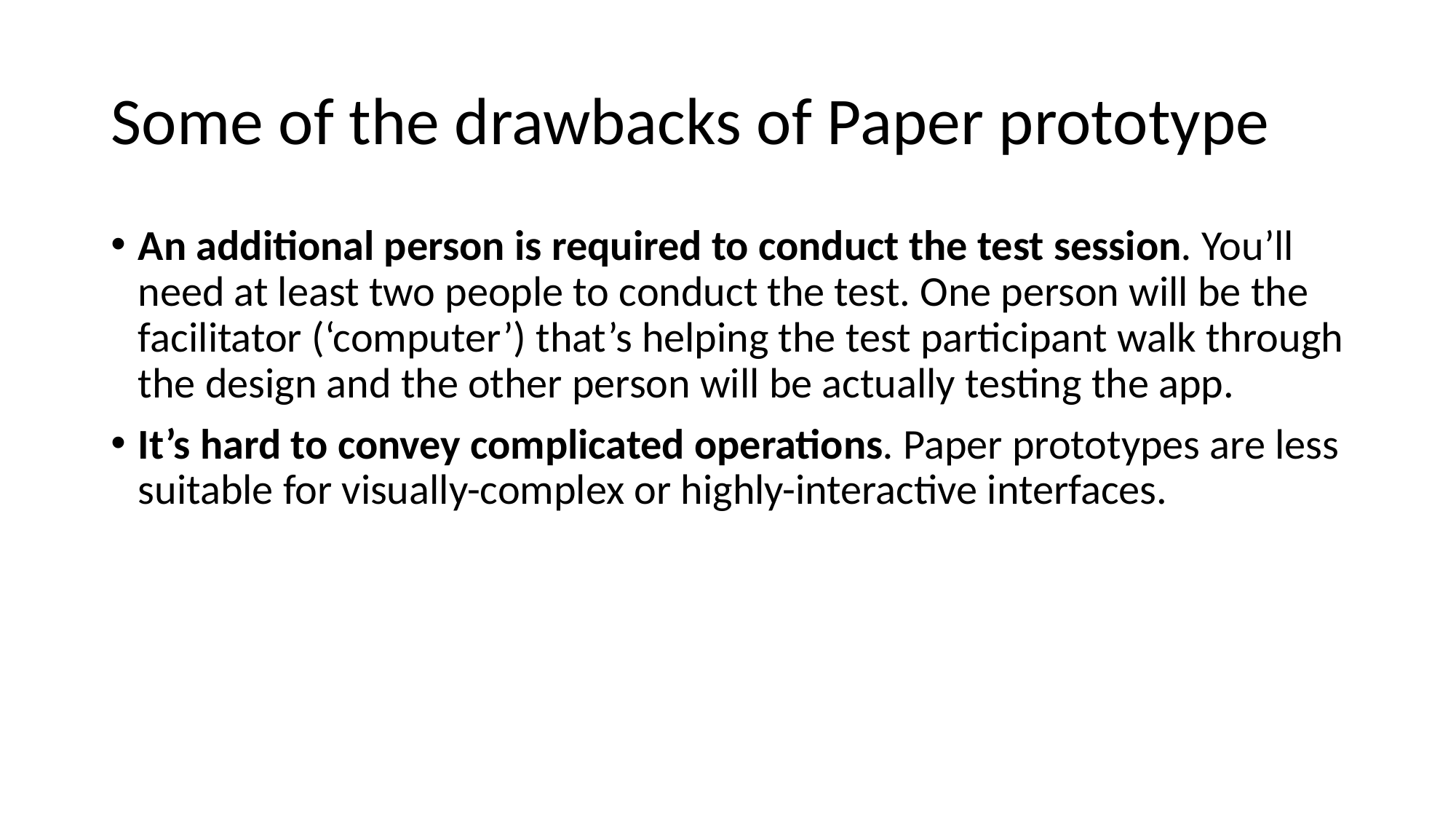

# Some of the drawbacks of Paper prototype
An additional person is required to conduct the test session. You’ll need at least two people to conduct the test. One person will be the facilitator (‘computer’) that’s helping the test participant walk through the design and the other person will be actually testing the app.
It’s hard to convey complicated operations. Paper prototypes are less suitable for visually-complex or highly-interactive interfaces.